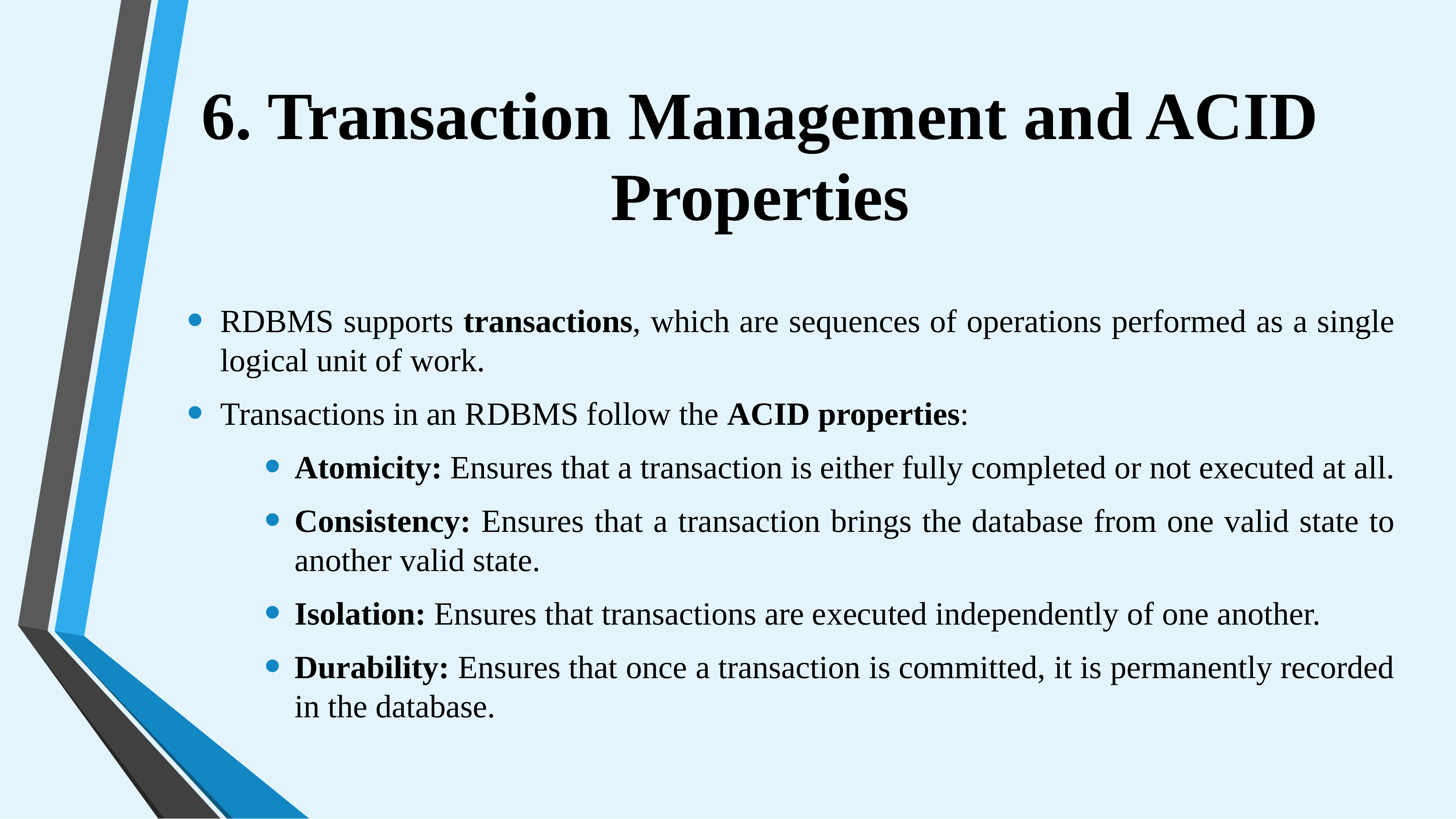

# 6. Transaction Management and ACID Properties

RDBMS supports transactions, which are sequences of operations performed as a single logical unit of work.
Transactions in an RDBMS follow the ACID properties:
Atomicity: Ensures that a transaction is either fully completed or not executed at all.
Consistency: Ensures that a transaction brings the database from one valid state to another valid state.
Isolation: Ensures that transactions are executed independently of one another.
Durability: Ensures that once a transaction is committed, it is permanently recorded in the database.